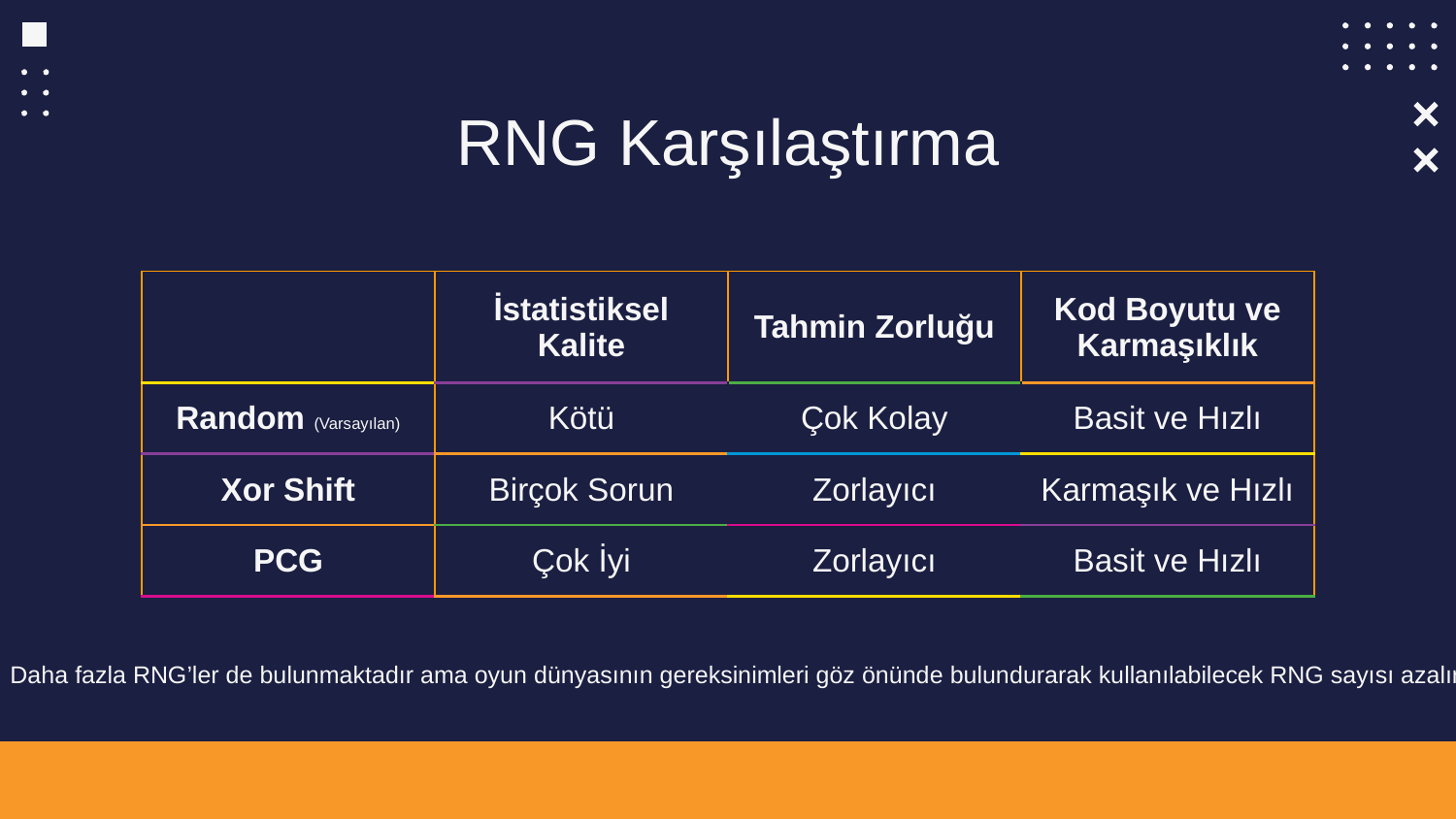

# RNG Karşılaştırma
|  | İstatistiksel Kalite | Tahmin Zorluğu | Kod Boyutu ve Karmaşıklık |
| --- | --- | --- | --- |
| Random (Varsayılan) | Kötü | Çok Kolay | Basit ve Hızlı |
| Xor Shift | Birçok Sorun | Zorlayıcı | Karmaşık ve Hızlı |
| PCG | Çok İyi | Zorlayıcı | Basit ve Hızlı |
Daha fazla RNG’ler de bulunmaktadır ama oyun dünyasının gereksinimleri göz önünde bulundurarak kullanılabilecek RNG sayısı azalır